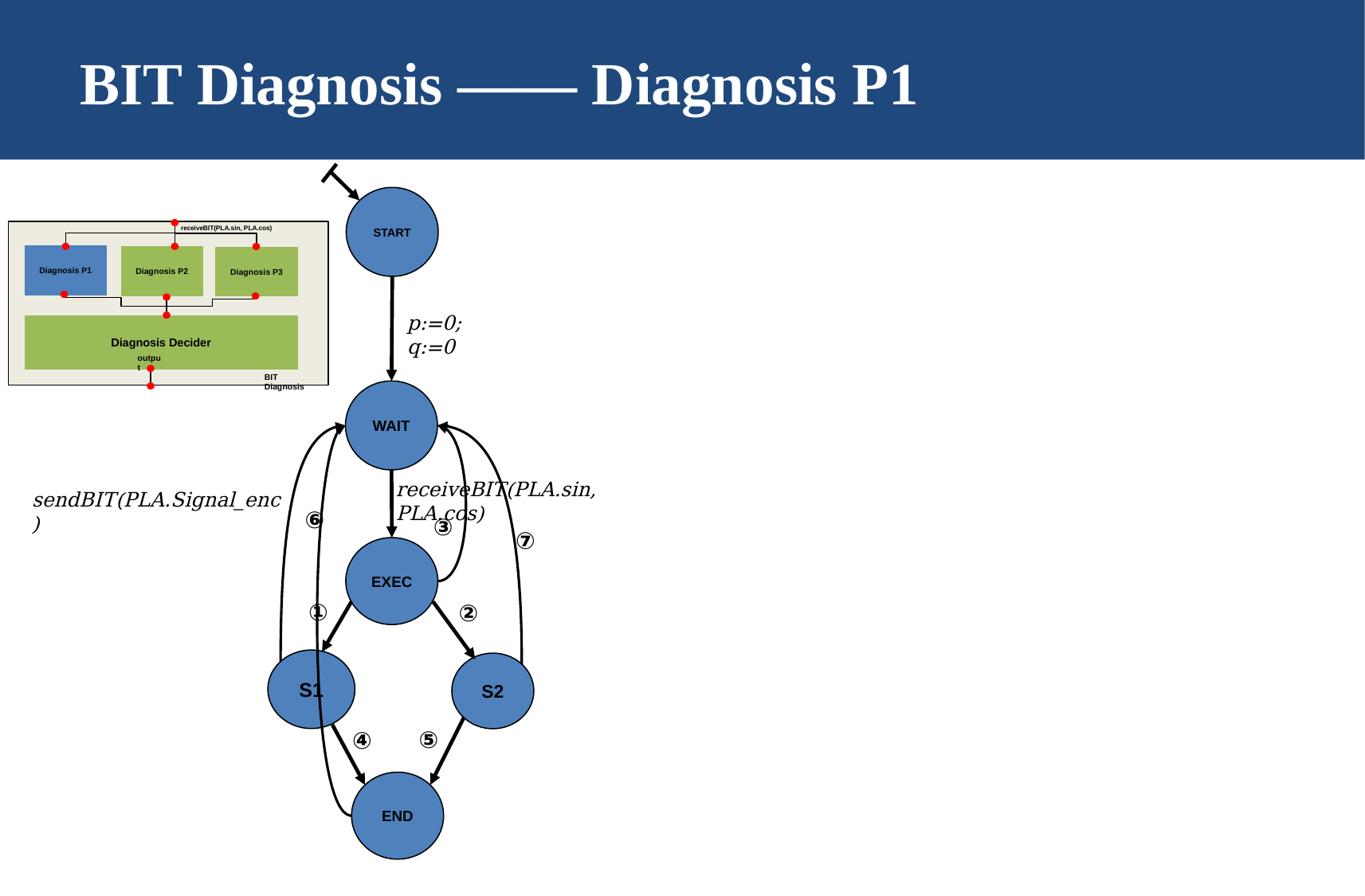

# BIT Diagnosis —— Diagnosis P1
START
receiveBIT(PLA.sin, PLA.cos)

Diagnosis P1
Diagnosis P2
Diagnosis P3

p:=0; q:=0

Diagnosis Decider
output

BIT Diagnosis
WAIT

receiveBIT(PLA.sin, PLA.cos)
sendBIT(PLA.Signal_enc)
⑥
③
⑦
EXEC
①
②
S1
S2
⑤

④
END